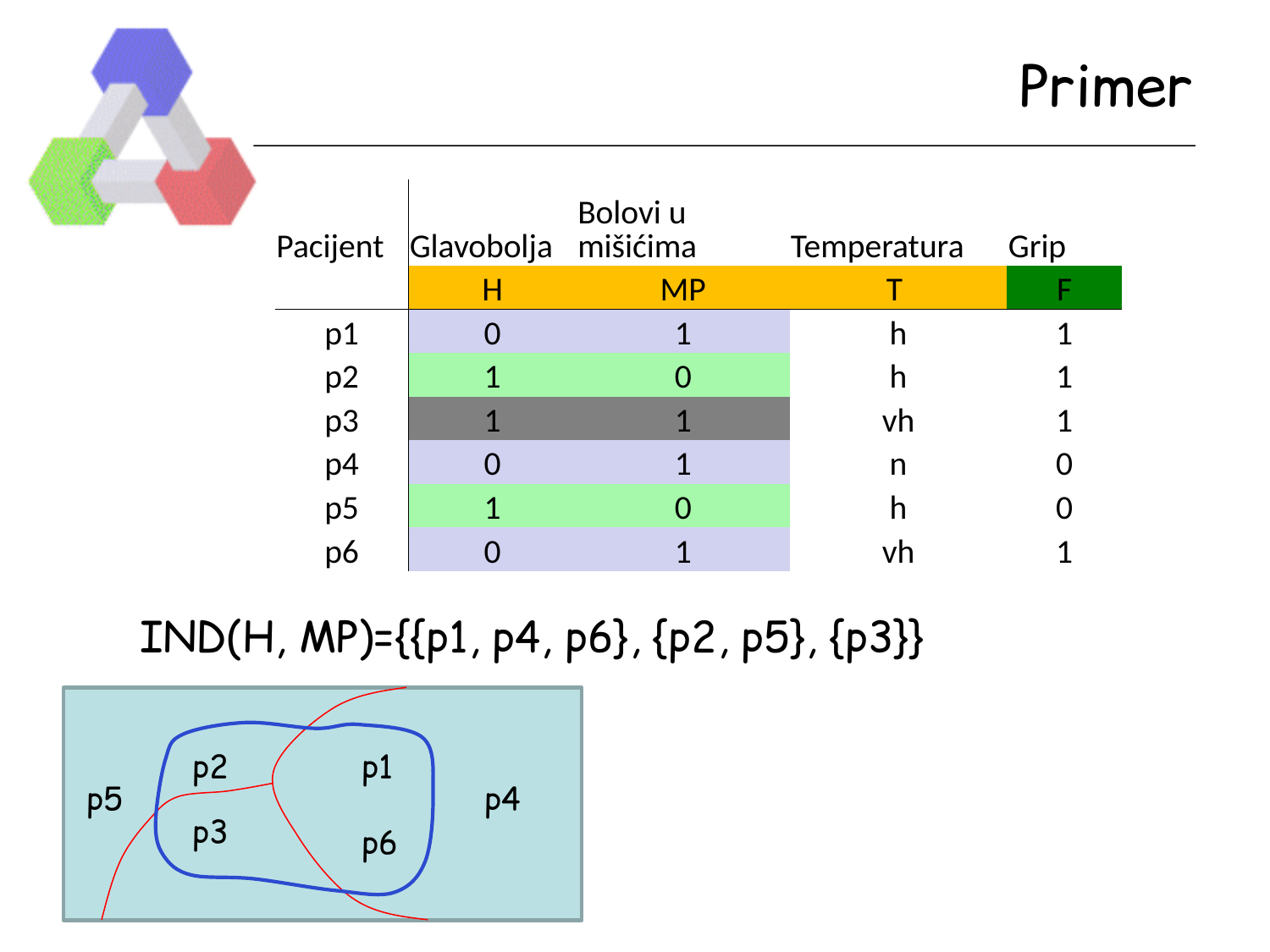

# Primer

| Pacijent | Glavobolja | Bolovi u mišićima | Temperatura | Grip |
| --- | --- | --- | --- | --- |
|  | H | MP | T | F |
| p1 | 0 | 1 | h | 1 |
| p2 | 1 | 0 | h | 1 |
| p3 | 1 | 1 | vh | 1 |
| p4 | 0 | 1 | n | 0 |
| p5 | 1 | 0 | h | 0 |
| p6 | 0 | 1 | vh | 1 |

IND(H, MP)={{p1, p4, p6}, {p2, p5}, {p3}}

p2
p1
p5
p4

p3
p6